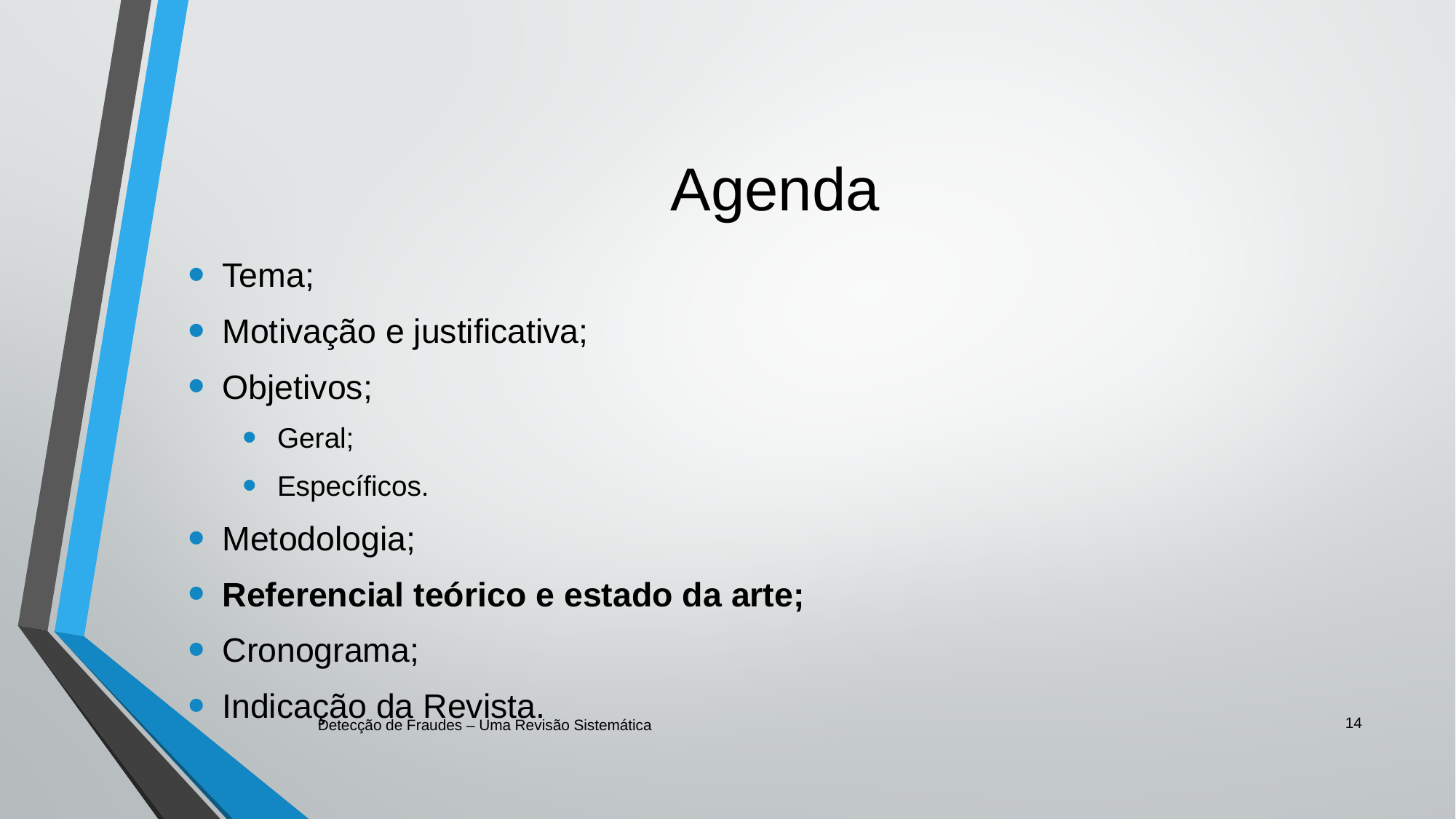

# Agenda
Tema;
Motivação e justificativa;
Objetivos;
Geral;
Específicos.
Metodologia;
Referencial teórico e estado da arte;
Cronograma;
Indicação da Revista.

14
Detecção de Fraudes – Uma Revisão Sistemática